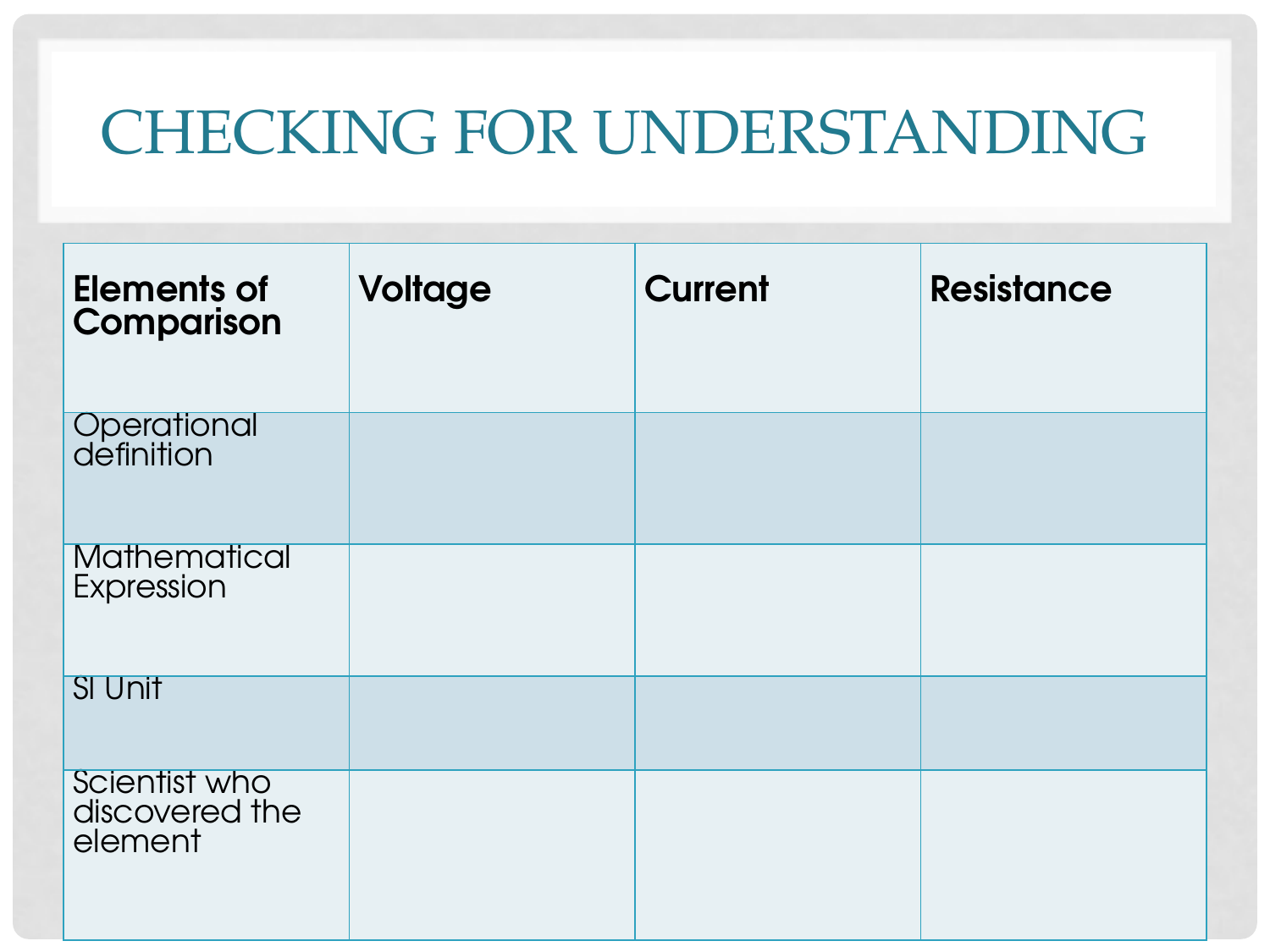

# Checking for Understanding
| Elements of Comparison | Voltage | Current | Resistance |
| --- | --- | --- | --- |
| Operational definition |  |  |  |
| Mathematical Expression |  |  |  |
| SI Unit |  |  |  |
| Scientist who discovered the element |  |  |  |